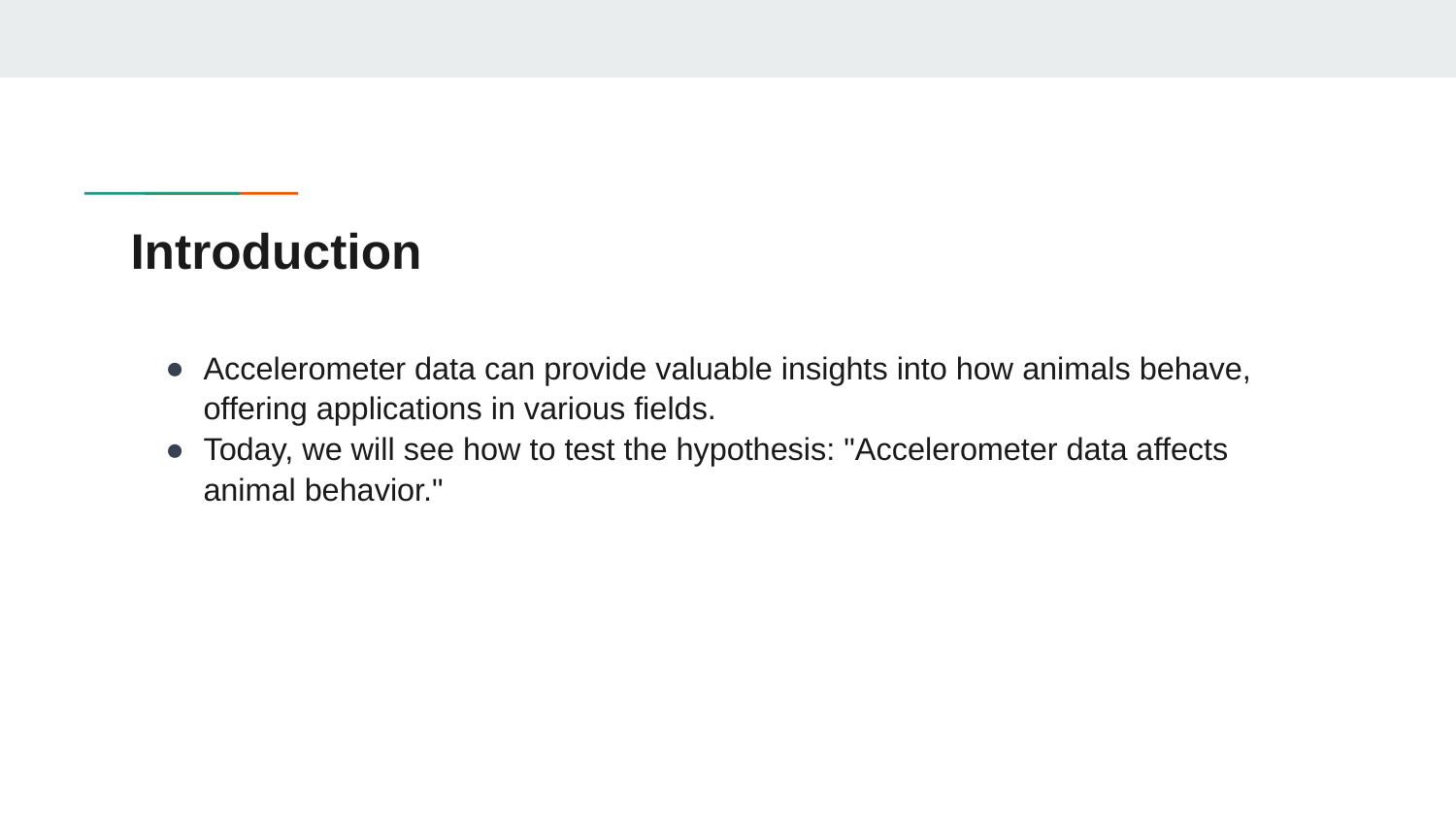

# Introduction
Accelerometer data can provide valuable insights into how animals behave, offering applications in various fields.
Today, we will see how to test the hypothesis: "Accelerometer data affects animal behavior."